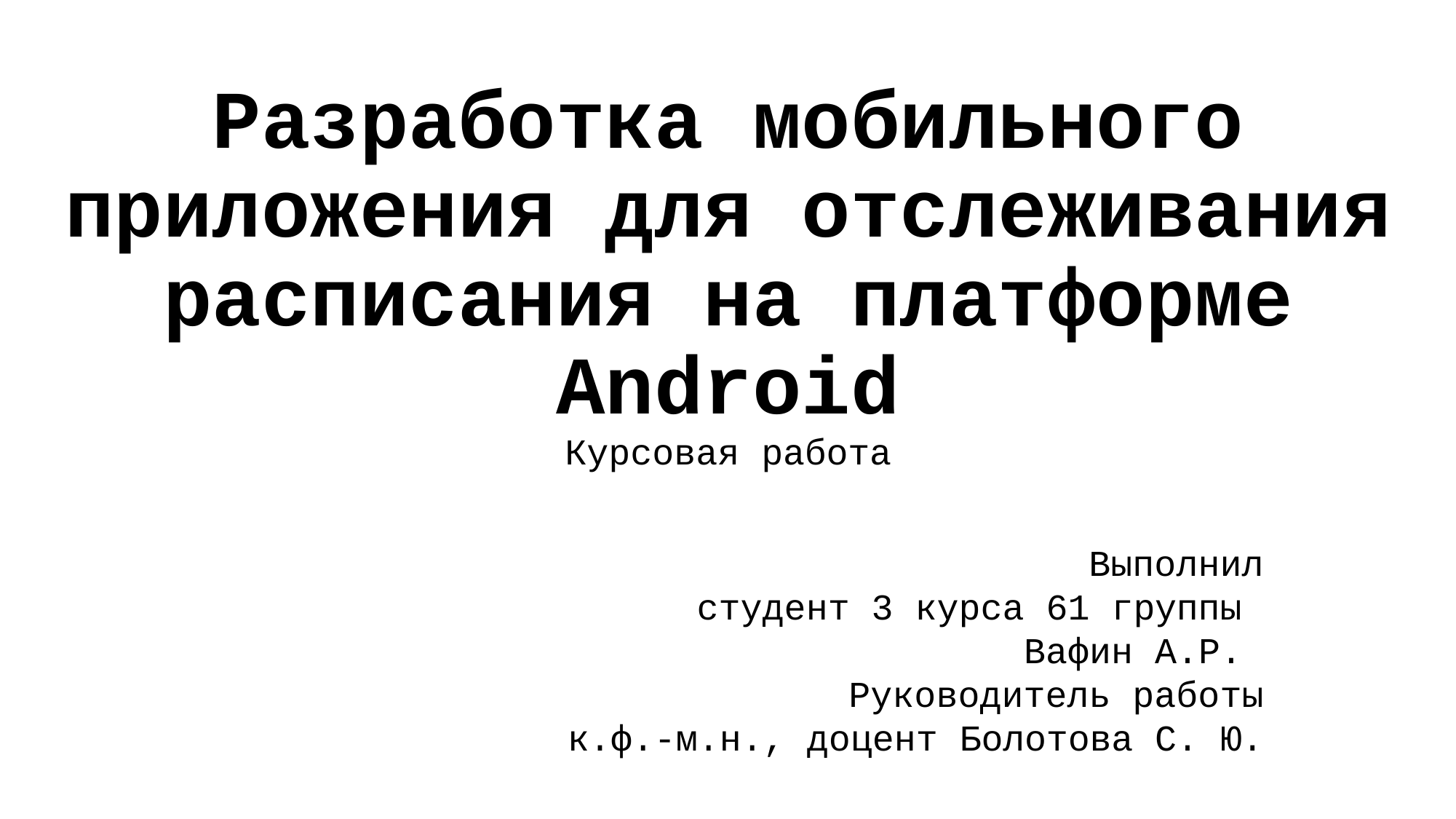

Разработка мобильного приложения для отслеживания расписания на платформе Android
Курсовая работа

Выполнил
студент 3 курса 61 группы
Вафин А.Р.
Руководитель работы
к.ф.-м.н., доцент Болотова С. Ю.